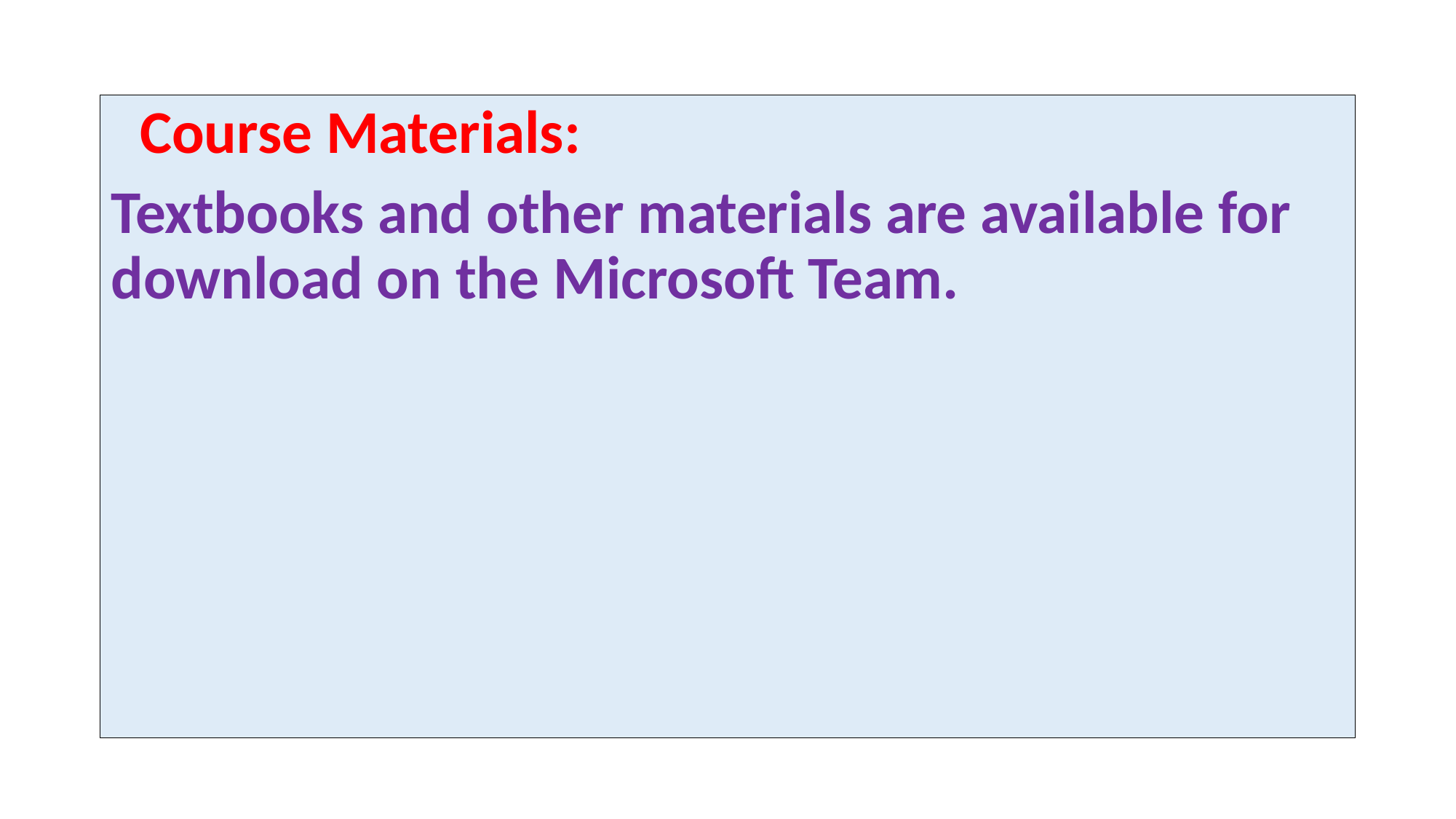

Course Materials:
Textbooks and other materials are available for download on the Microsoft Team.